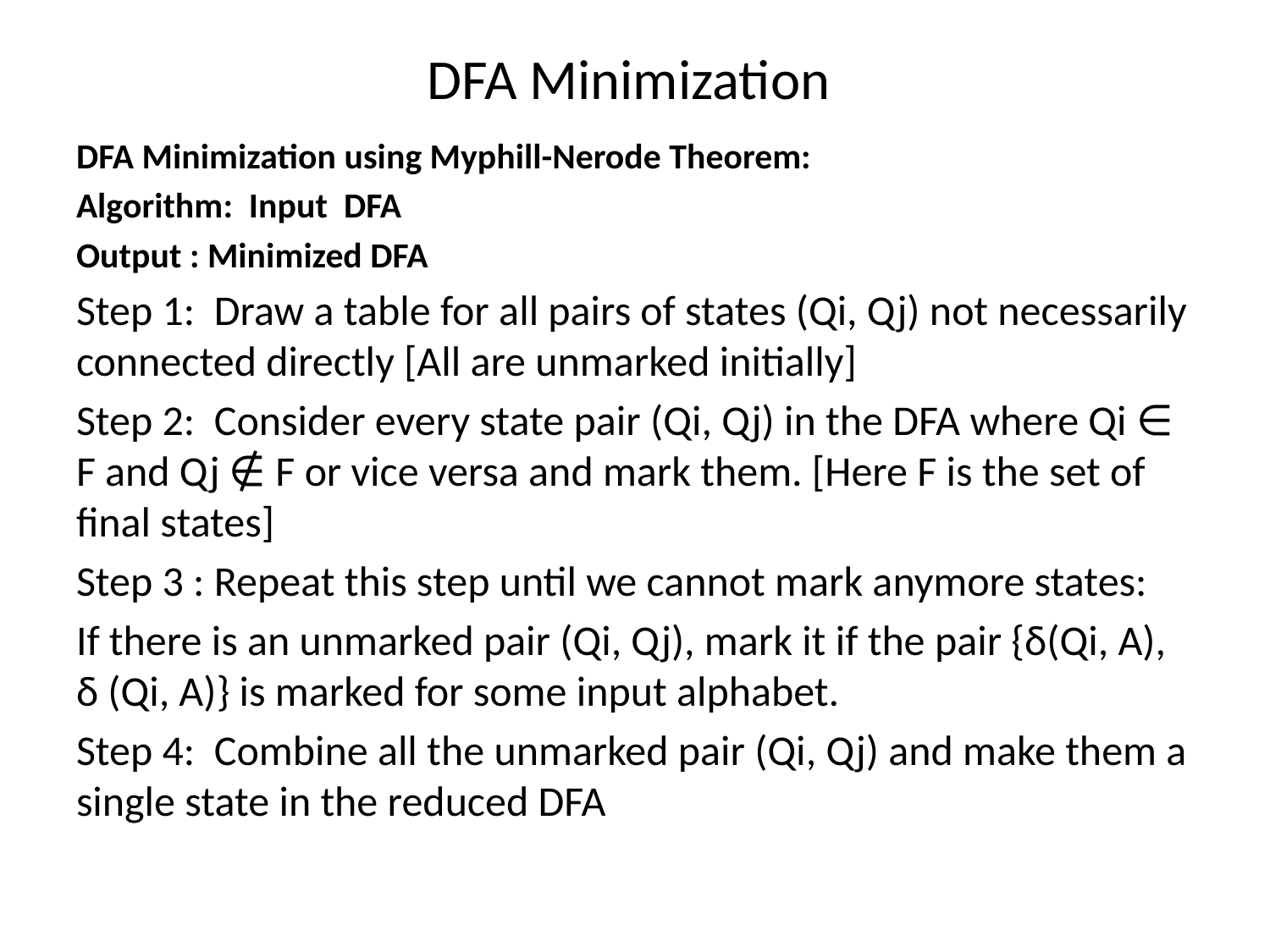

# DFA Minimization
DFA Minimization using Myphill-Nerode Theorem:
Algorithm:  Input  DFA
Output : Minimized DFA
Step 1:  Draw a table for all pairs of states (Qi, Qj) not necessarily connected directly [All are unmarked initially]
Step 2:  Consider every state pair (Qi, Qj) in the DFA where Qi ∈ F and Qj ∉ F or vice versa and mark them. [Here F is the set of final states]
Step 3 : Repeat this step until we cannot mark anymore states:
If there is an unmarked pair (Qi, Qj), mark it if the pair {δ(Qi, A), δ (Qi, A)} is marked for some input alphabet.
Step 4:  Combine all the unmarked pair (Qi, Qj) and make them a single state in the reduced DFA